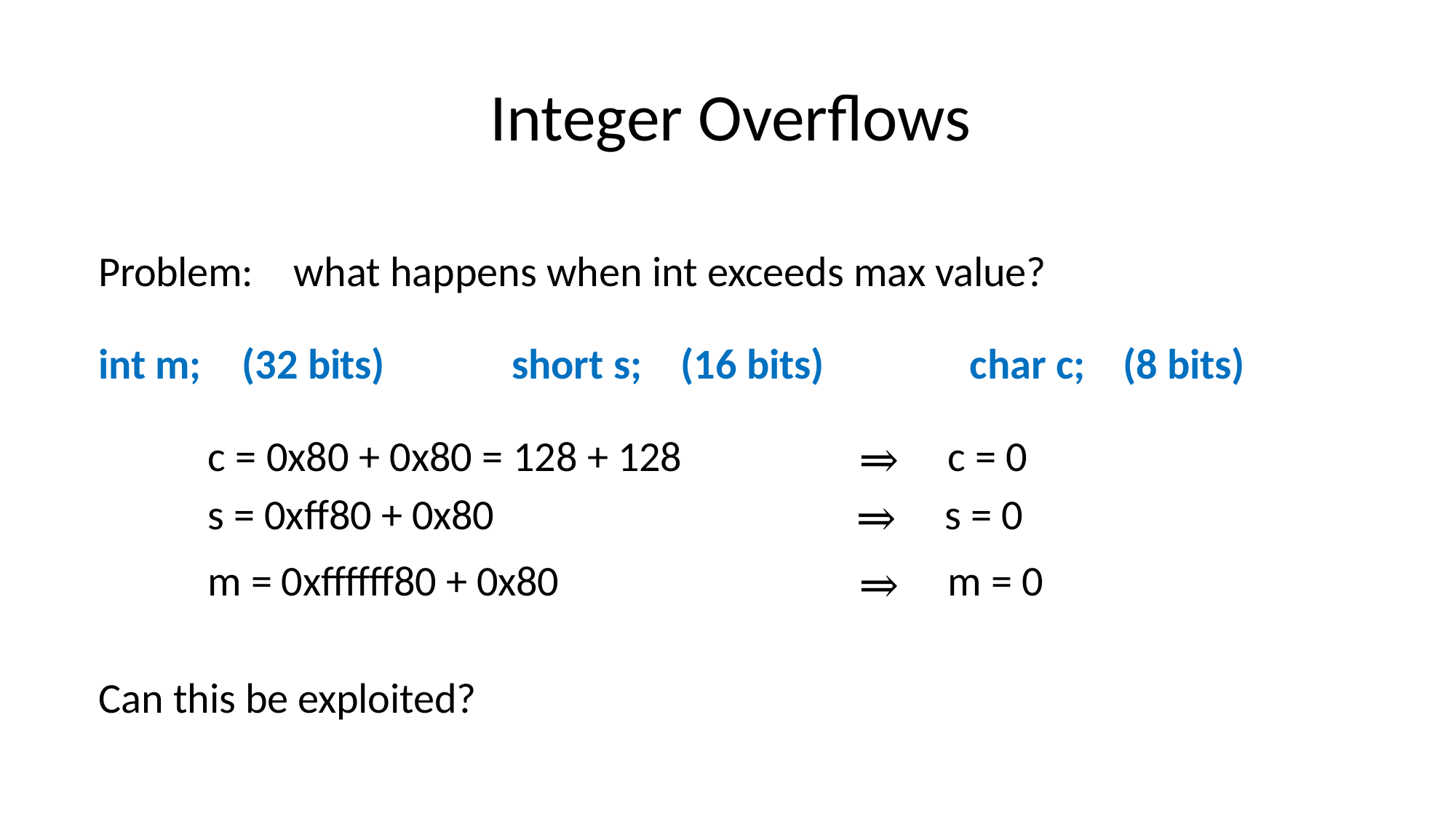

# Integer Overflows
Problem:
what happens when int exceeds max value?
int m;	(32 bits)	short s;	(16 bits)	char c;
(8 bits)
| c = 0x80 + 0x80 = 128 + 128 | ⇒ | c = 0 |
| --- | --- | --- |
| s = 0xff80 + 0x80 | ⇒ | s = 0 |
| m = 0xffffff80 + 0x80 | ⇒ | m = 0 |
Can this be exploited?